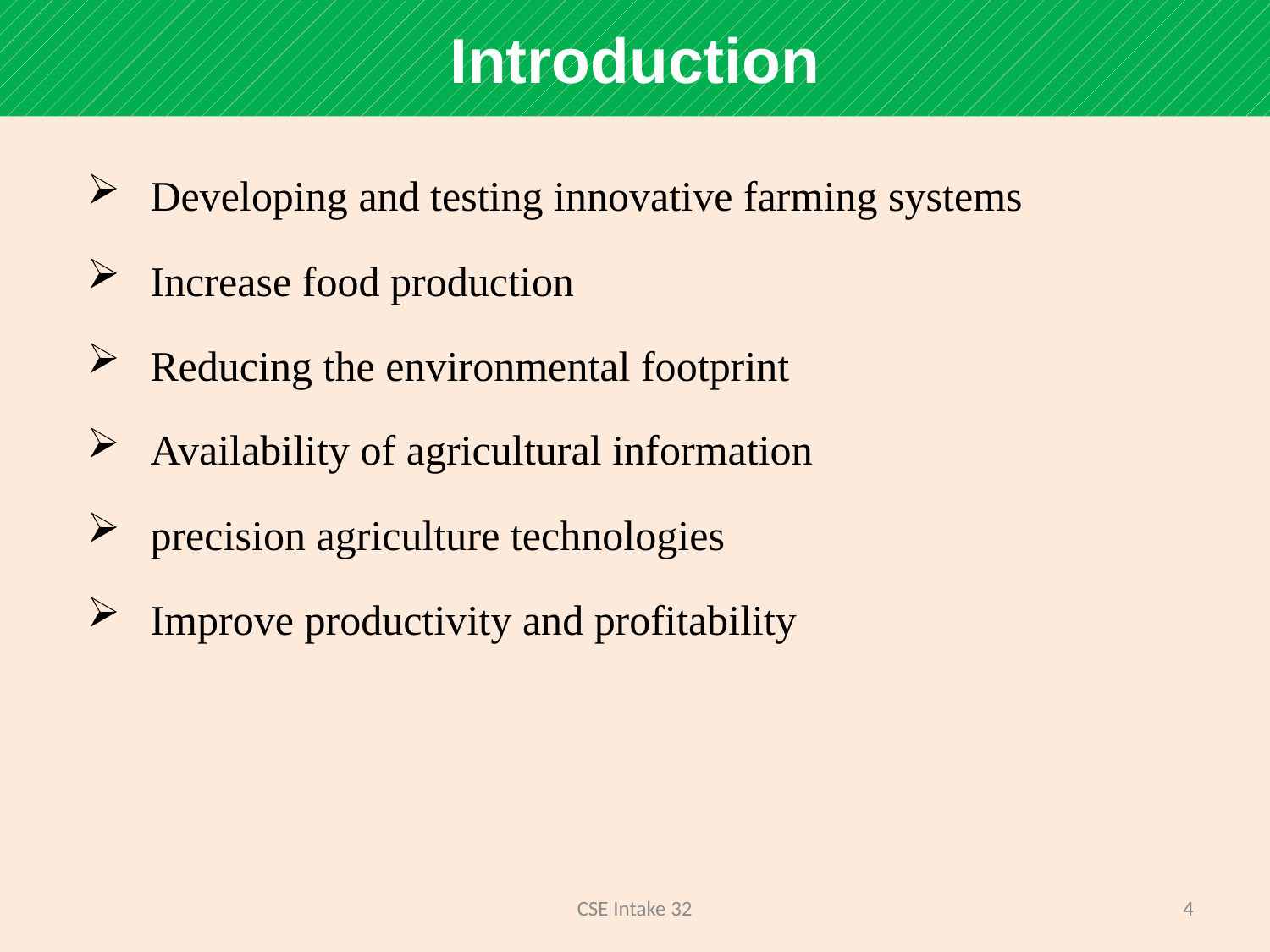

Introduction
Developing and testing innovative farming systems
Increase food production
Reducing the environmental footprint
Availability of agricultural information
precision agriculture technologies
Improve productivity and profitability

CSE Intake 32
4